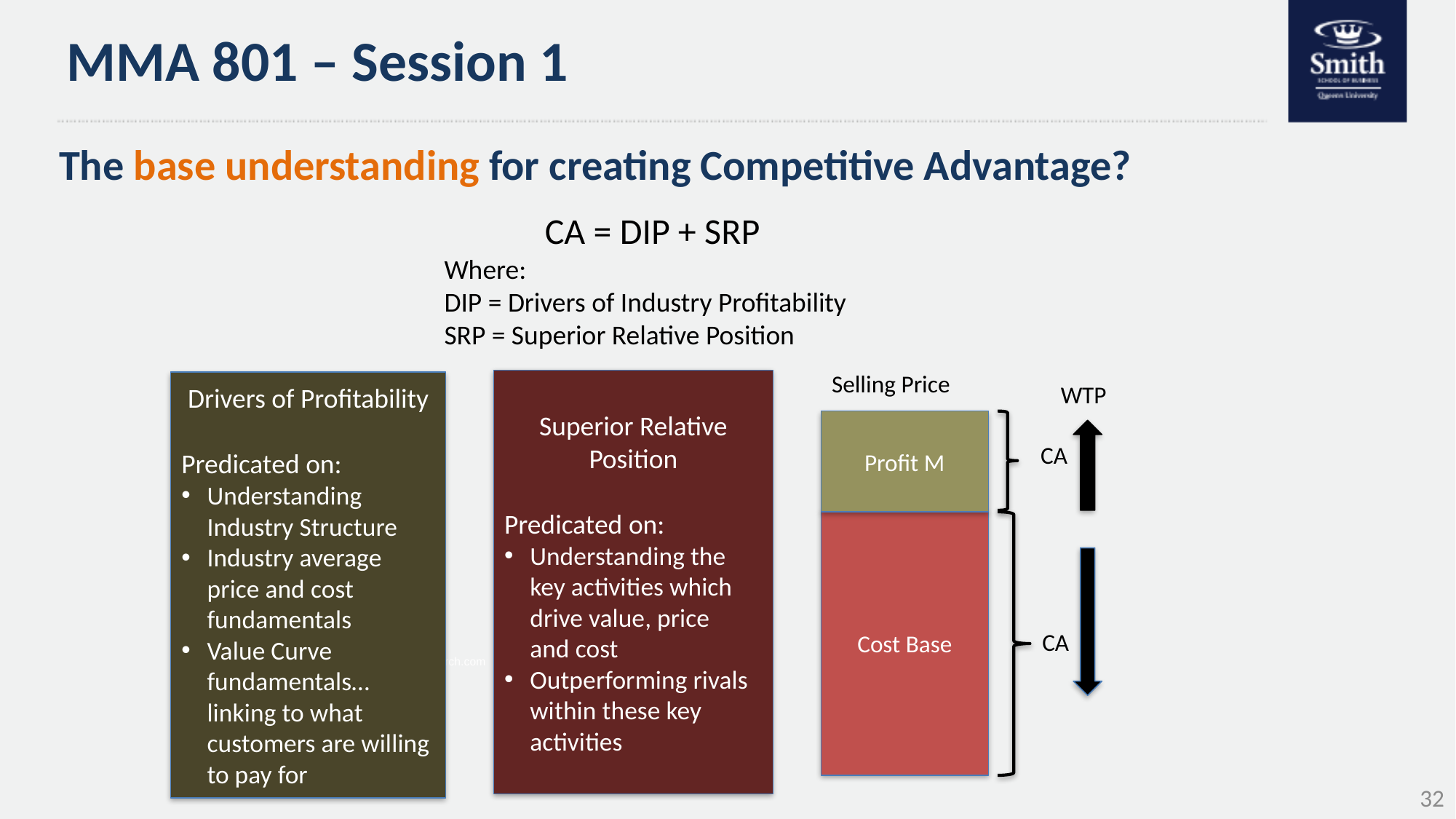

# MMA 801 – Session 1
The base understanding for creating Competitive Advantage?
CA = DIP + SRP
Where:
DIP = Drivers of Industry Profitability
SRP = Superior Relative Position
Selling Price
Superior Relative Position

Predicated on:
Understanding the key activities which drive value, price
and cost
Outperforming rivals within these key activities
Drivers of Profitability

Predicated on:
Understanding Industry Structure
Industry average price and cost fundamentals
Value Curve fundamentals…linking to what customers are willing to pay for
WTP
Profit M

CA
Cost Base

CA
EKNResearch.com
32